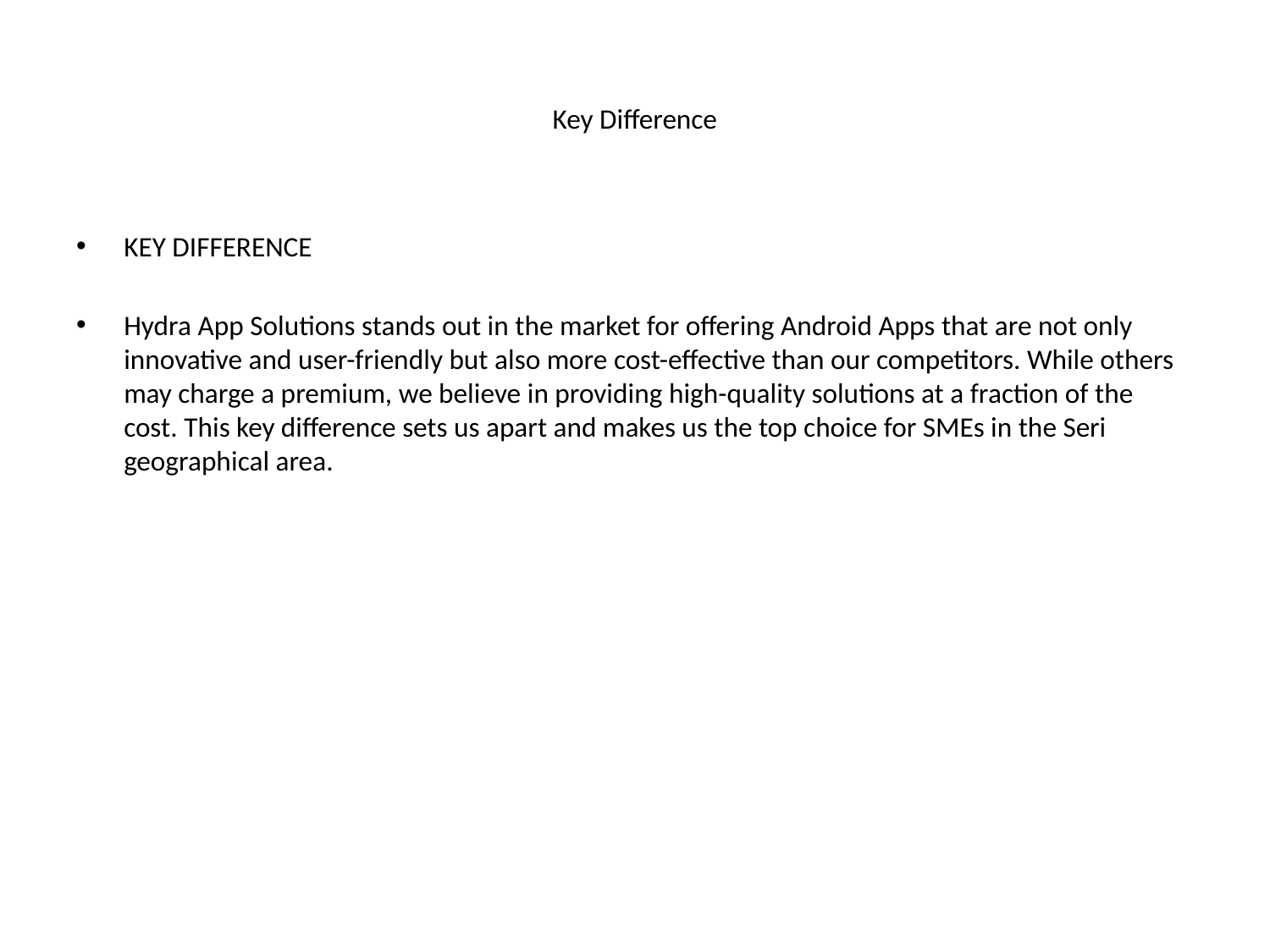

# Key Difference
KEY DIFFERENCE

Hydra App Solutions stands out in the market for offering Android Apps that are not only innovative and user-friendly but also more cost-effective than our competitors. While others may charge a premium, we believe in providing high-quality solutions at a fraction of the cost. This key difference sets us apart and makes us the top choice for SMEs in the Seri geographical area.